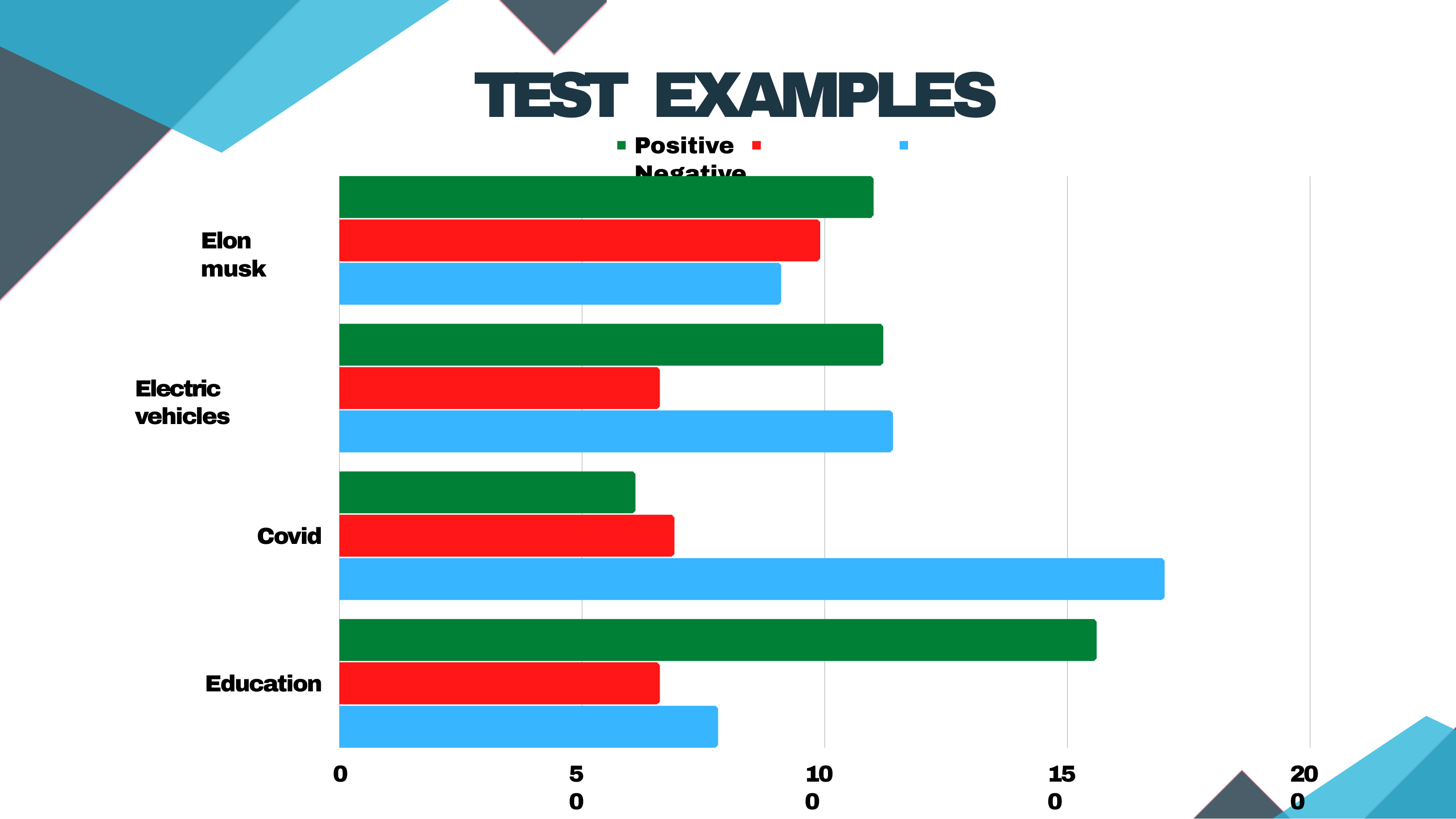

# TEST EXAMPLES
Positive	Negative	Neutral

Elon musk
Electric vehicles
Covid
Education
0
50
100
150
200